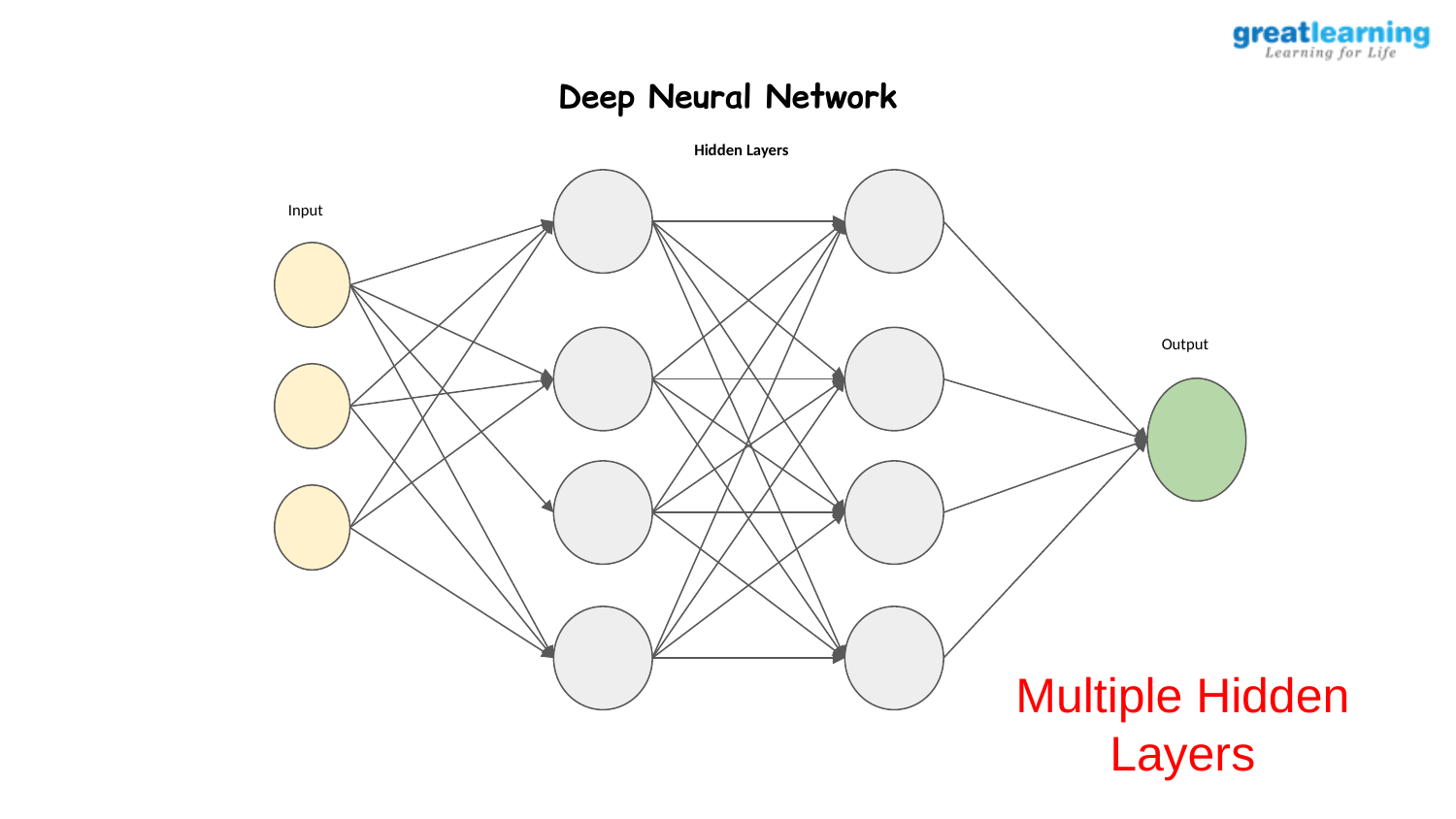

Deep Neural Network
Hidden Layers

Input

Output

Multiple Hidden Layers